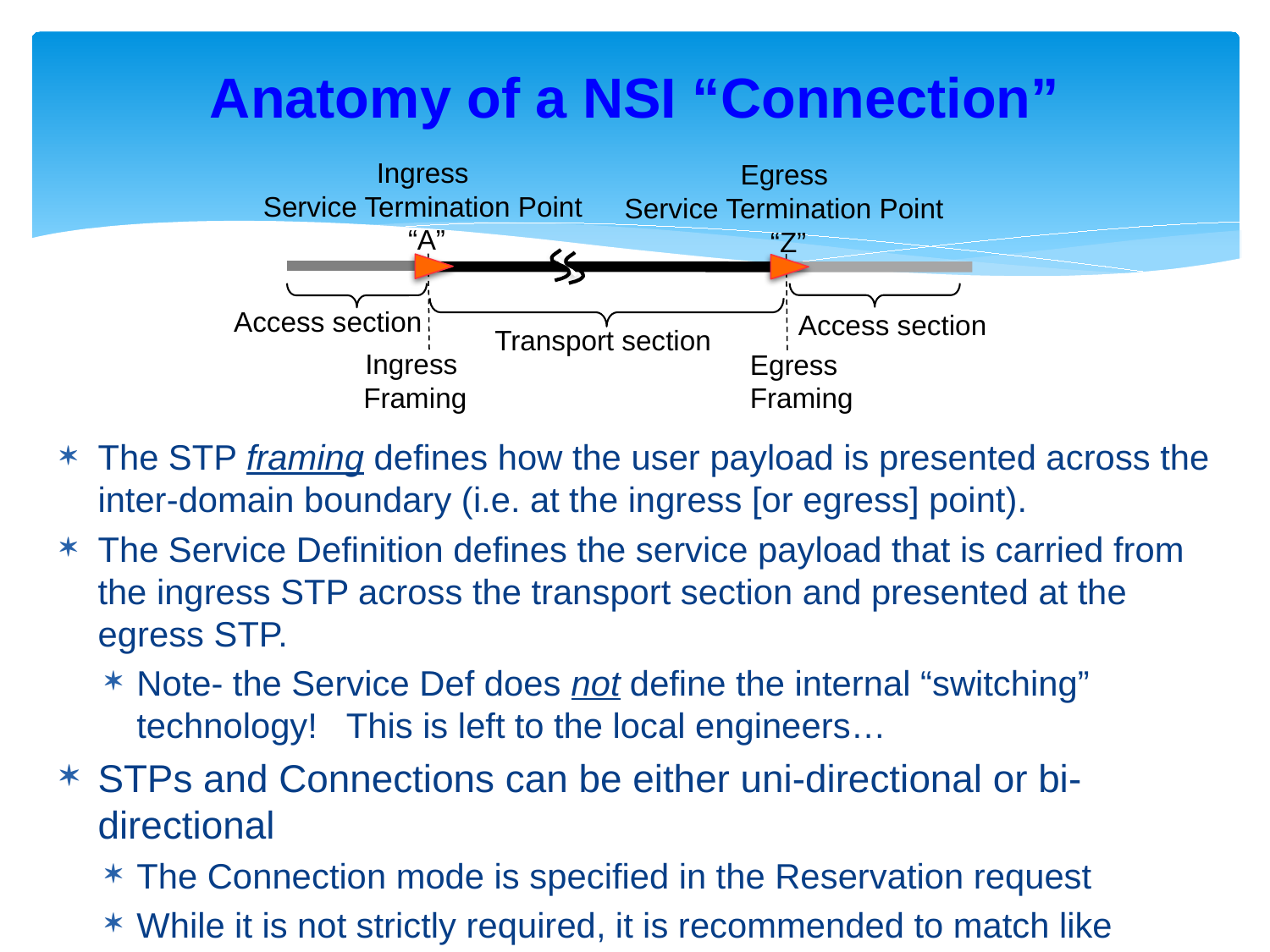

# Anatomy of a NSI “Connection”
Ingress
Service Termination Point
“A”
Egress
Service Termination Point
“Z”

Access section
Access section
Transport section
Ingress
Framing
Egress
Framing

The STP framing defines how the user payload is presented across the inter-domain boundary (i.e. at the ingress [or egress] point).
The Service Definition defines the service payload that is carried from the ingress STP across the transport section and presented at the egress STP.
Note- the Service Def does not define the internal “switching” technology!   This is left to the local engineers…
STPs and Connections can be either uni-directional or bi-directional
The Connection mode is specified in the Reservation request
While it is not strictly required, it is recommended to match like elements, as mixed mode requests may produce unpredictable service instances